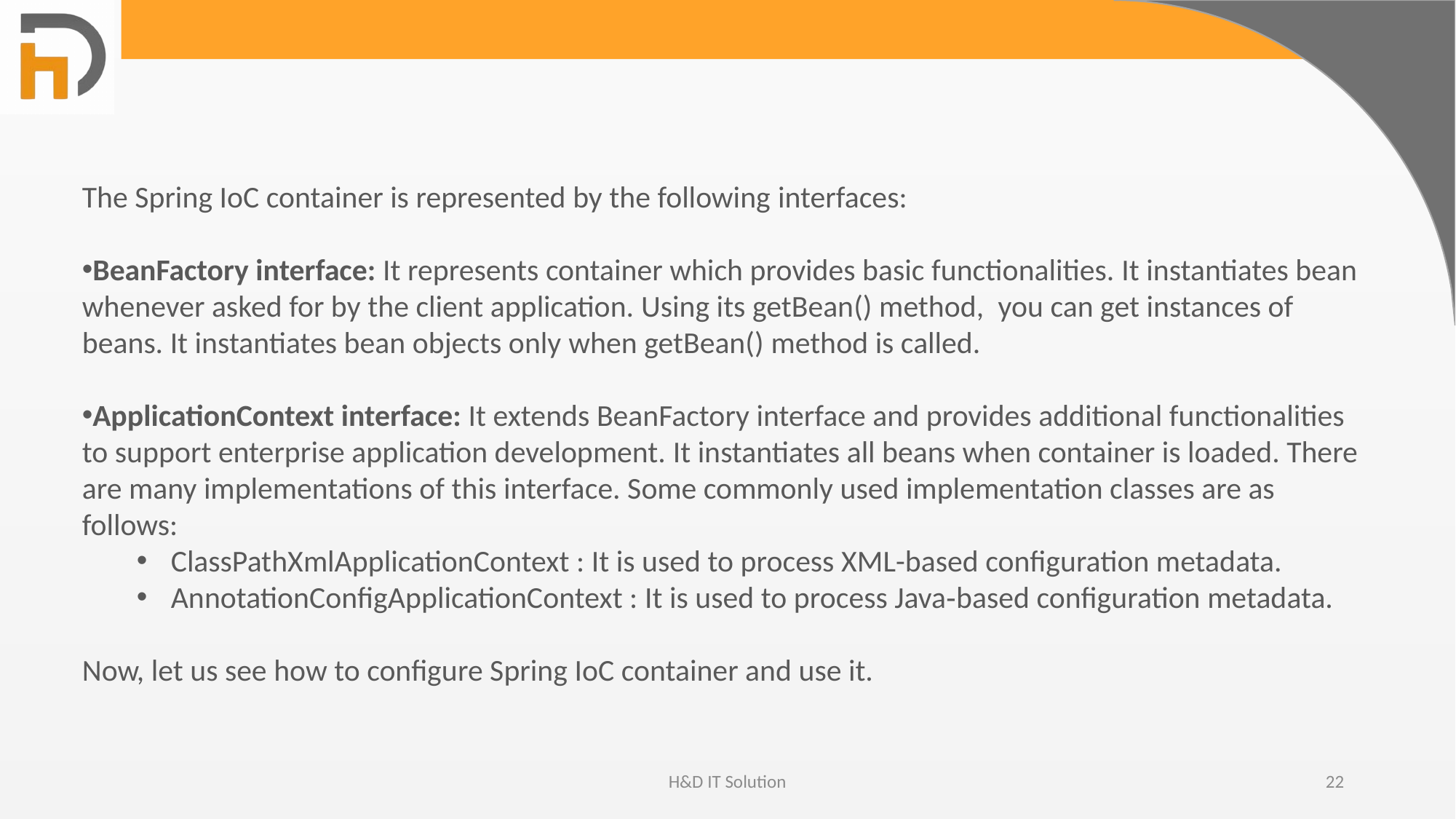

The Spring IoC container is represented by the following interfaces:

BeanFactory interface: It represents container which provides basic functionalities. It instantiates bean whenever asked for by the client application. Using its getBean() method,  you can get instances of beans. It instantiates bean objects only when getBean() method is called.

ApplicationContext interface: It extends BeanFactory interface and provides additional functionalities to support enterprise application development. It instantiates all beans when container is loaded. There are many implementations of this interface. Some commonly used implementation classes are as follows:
ClassPathXmlApplicationContext : It is used to process XML-based configuration metadata.
AnnotationConfigApplicationContext : It is used to process Java‐based configuration metadata.

Now, let us see how to configure Spring IoC container and use it.
H&D IT Solution
22